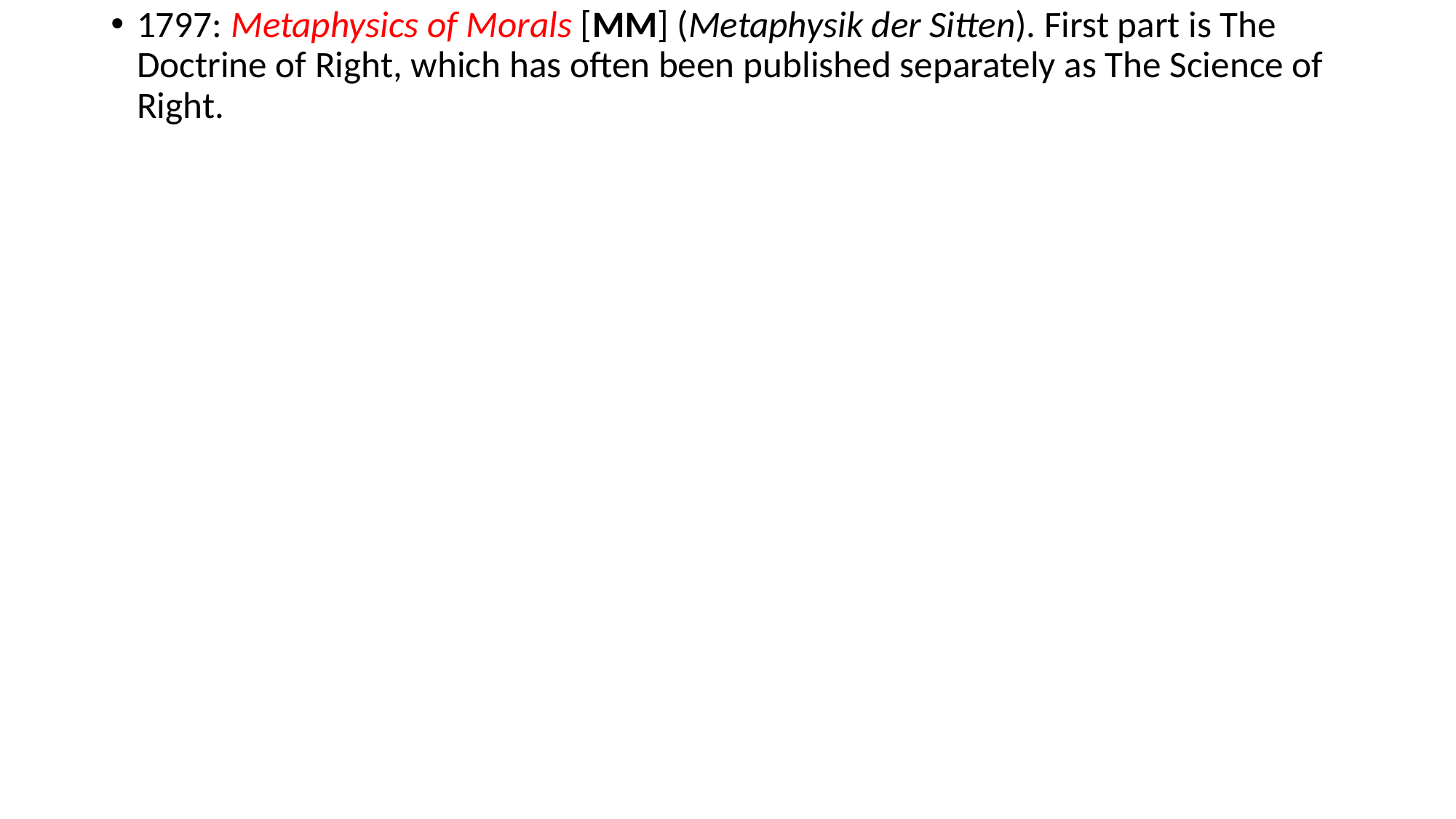

1797: Metaphysics of Morals [MM] (Metaphysik der Sitten). First part is The Doctrine of Right, which has often been published separately as The Science of Right.